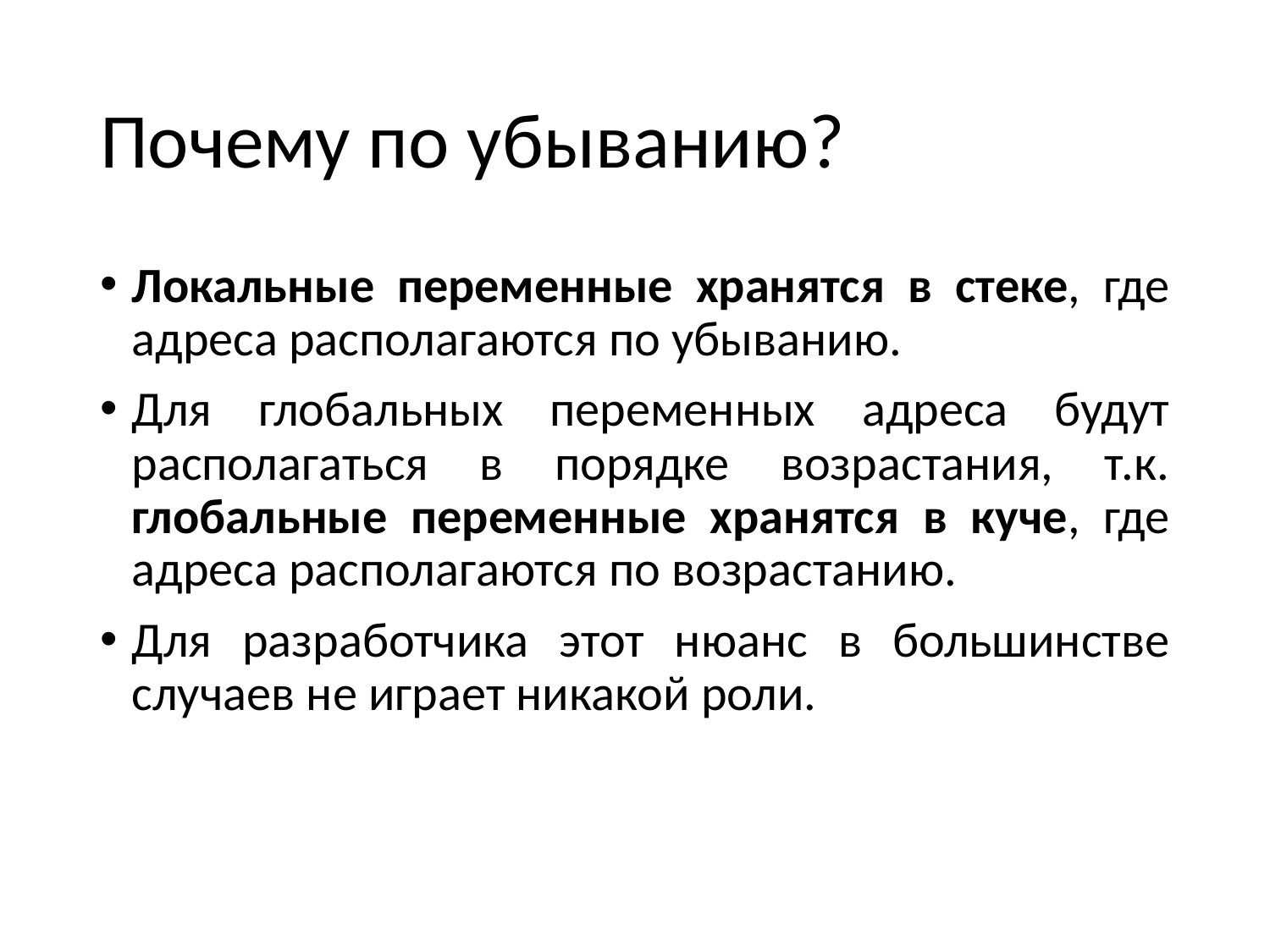

# Почему по убыванию?
Локальные переменные хранятся в стеке, где адреса располагаются по убыванию.
Для глобальных переменных адреса будут располагаться в порядке возрастания, т.к. глобальные переменные хранятся в куче, где адреса располагаются по возрастанию.
Для разработчика этот нюанс в большинстве случаев не играет никакой роли.